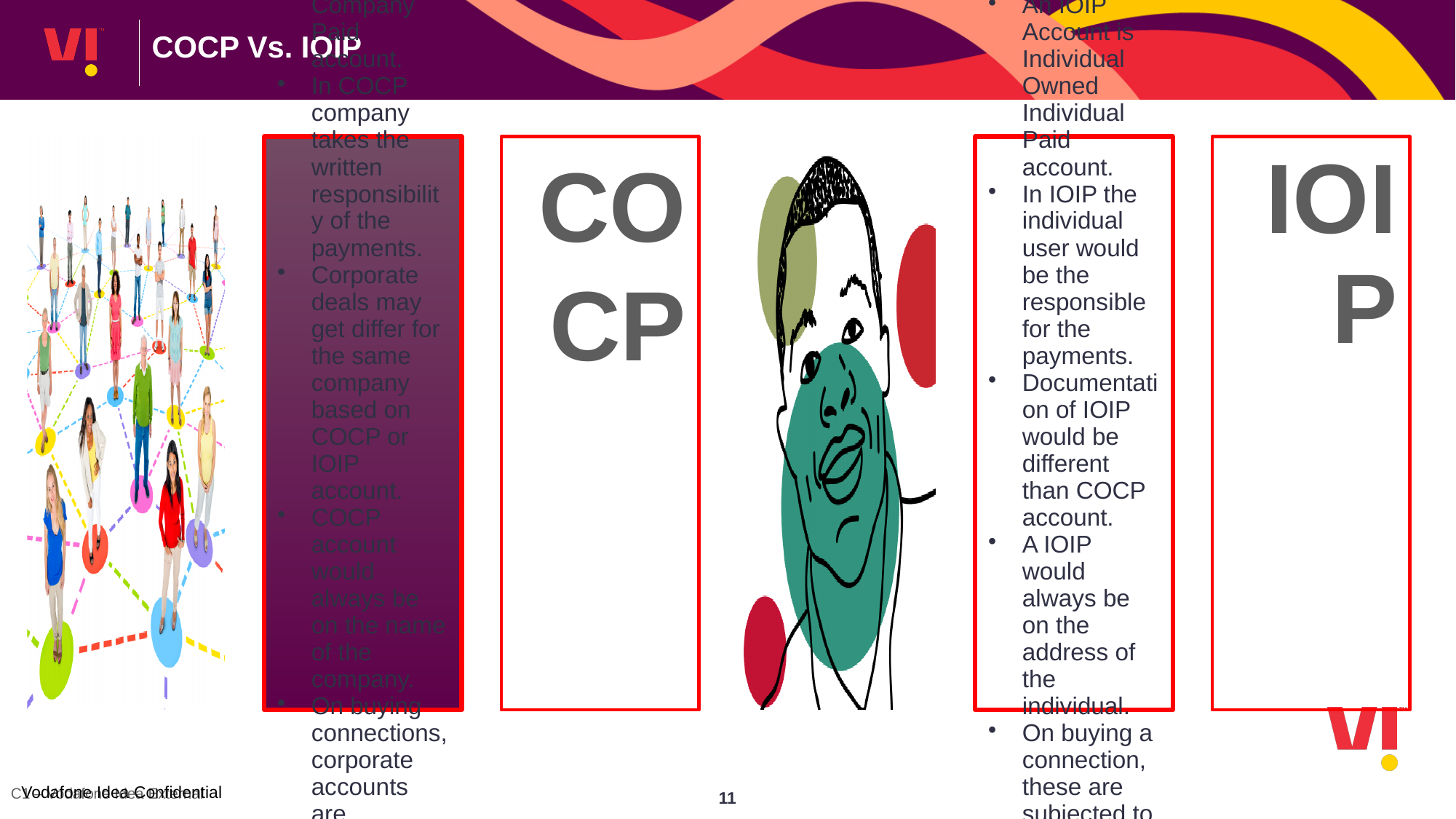

COCP Vs. IOIP
COCP
IOIP
An IOIP Account is Individual Owned Individual Paid account.
In COCP company takes the written responsibility of the payments.
Corporate deals may get differ for the same company based on COCP or IOIP account.
COCP account would always be on the name of the company.
In IOIP the individual user would be the responsible for the payments.
Documentation of IOIP would be different than COCP account.
A IOIP would always be on the address of the individual.
11